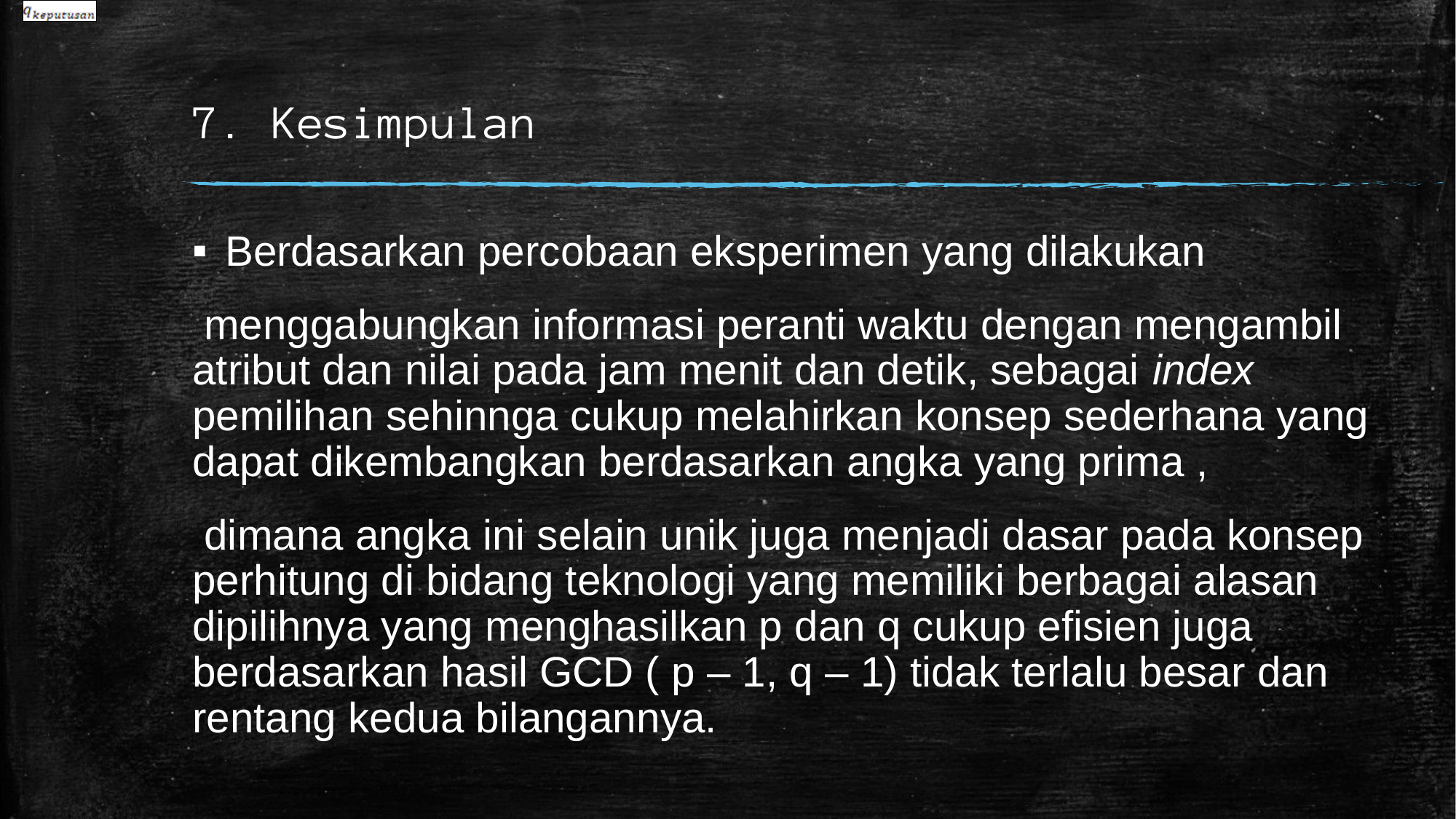

# 7. Kesimpulan

Berdasarkan percobaan eksperimen yang dilakukan
 menggabungkan informasi peranti waktu dengan mengambil atribut dan nilai pada jam menit dan detik, sebagai index pemilihan sehinnga cukup melahirkan konsep sederhana yang dapat dikembangkan berdasarkan angka yang prima ,
 dimana angka ini selain unik juga menjadi dasar pada konsep perhitung di bidang teknologi yang memiliki berbagai alasan dipilihnya yang menghasilkan p dan q cukup efisien juga berdasarkan hasil GCD ( p – 1, q – 1) tidak terlalu besar dan rentang kedua bilangannya.